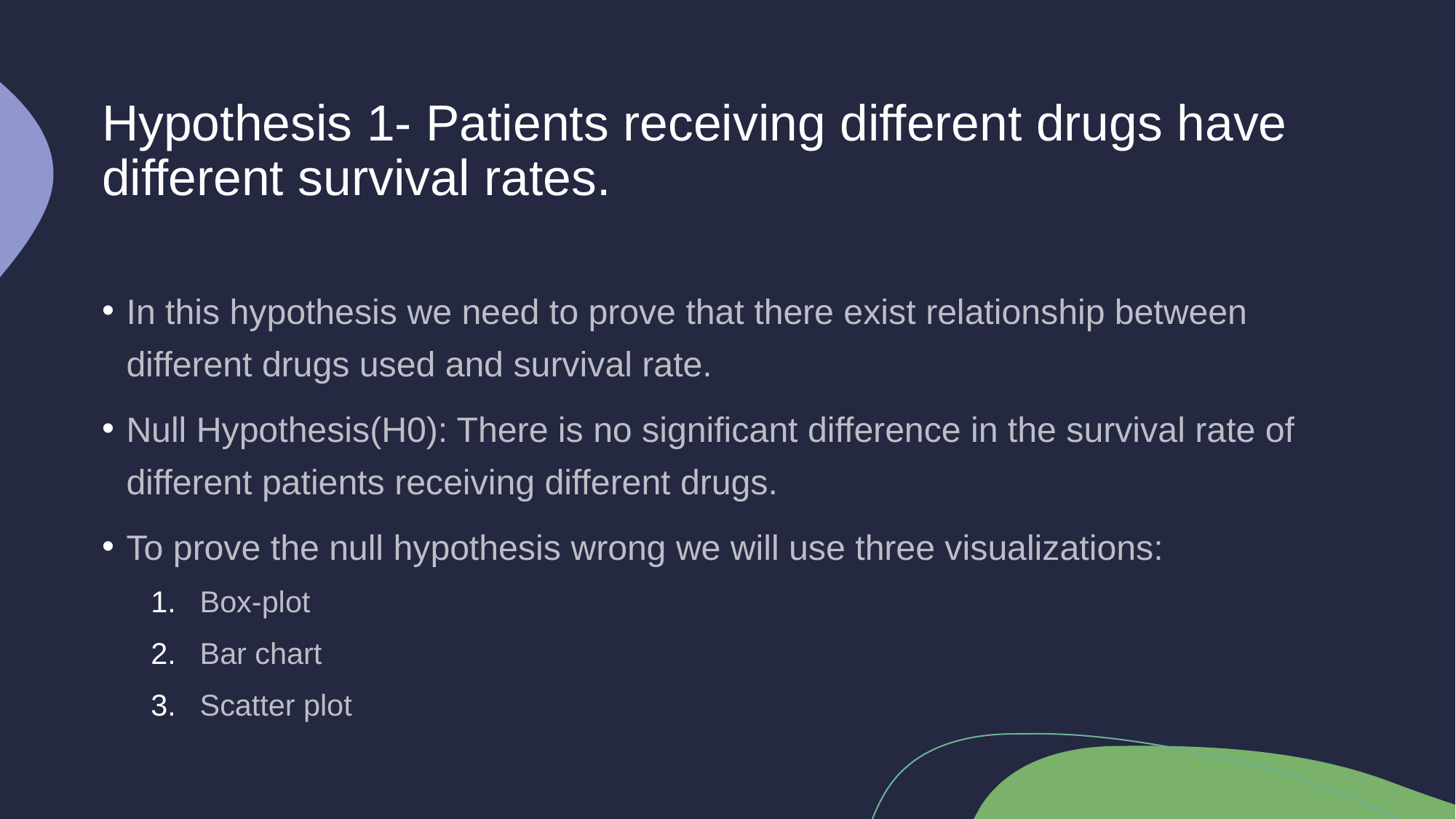

# Hypothesis 1- Patients receiving different drugs have different survival rates.
In this hypothesis we need to prove that there exist relationship between different drugs used and survival rate.
Null Hypothesis(H0): There is no significant difference in the survival rate of different patients receiving different drugs.
To prove the null hypothesis wrong we will use three visualizations:
Box-plot
Bar chart
Scatter plot